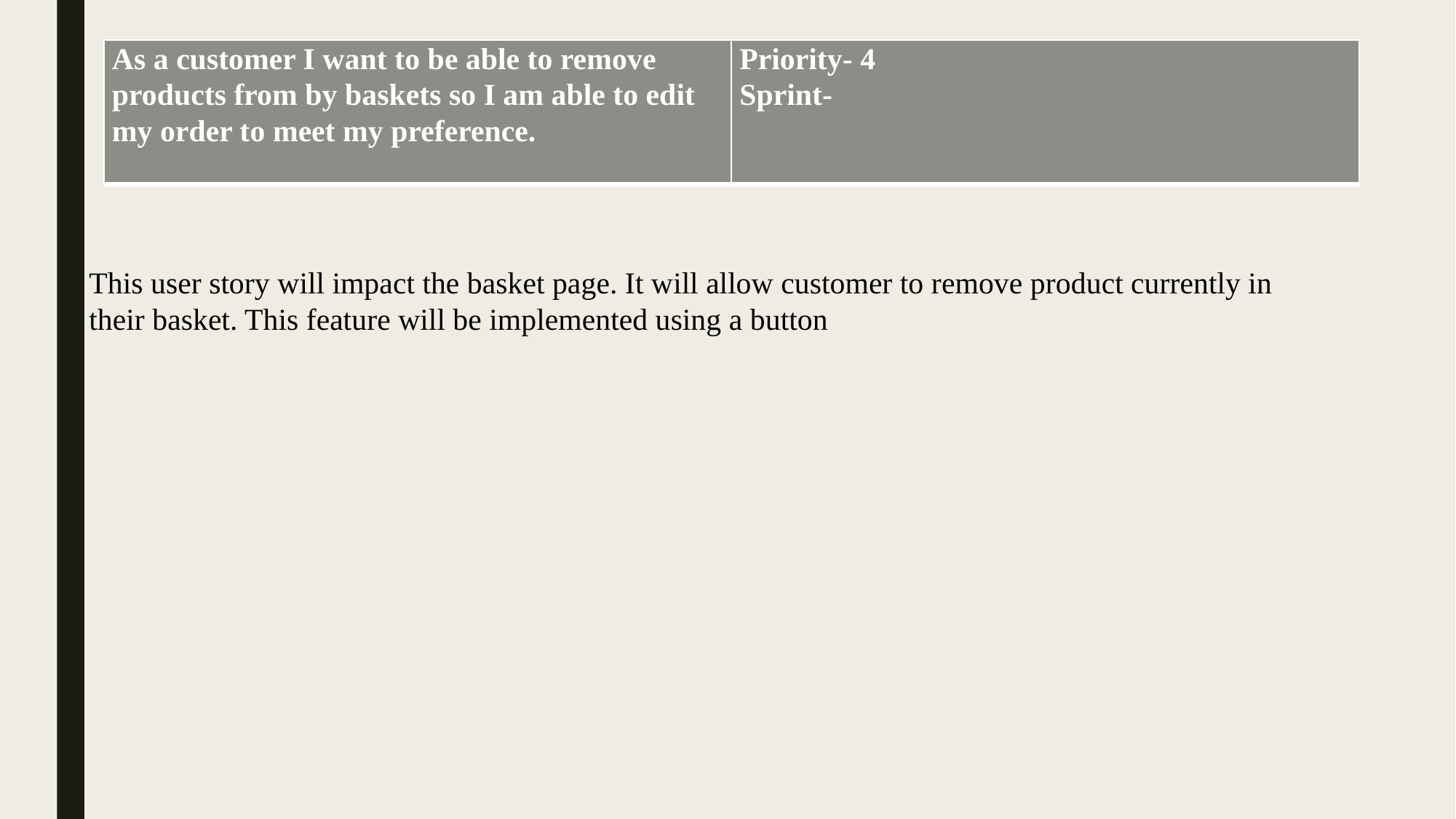

| As a customer I want to be able to remove products from by baskets so I am able to edit my order to meet my preference. | Priority- 4 Sprint- |
| --- | --- |
This user story will impact the basket page. It will allow customer to remove product currently in their basket. This feature will be implemented using a button